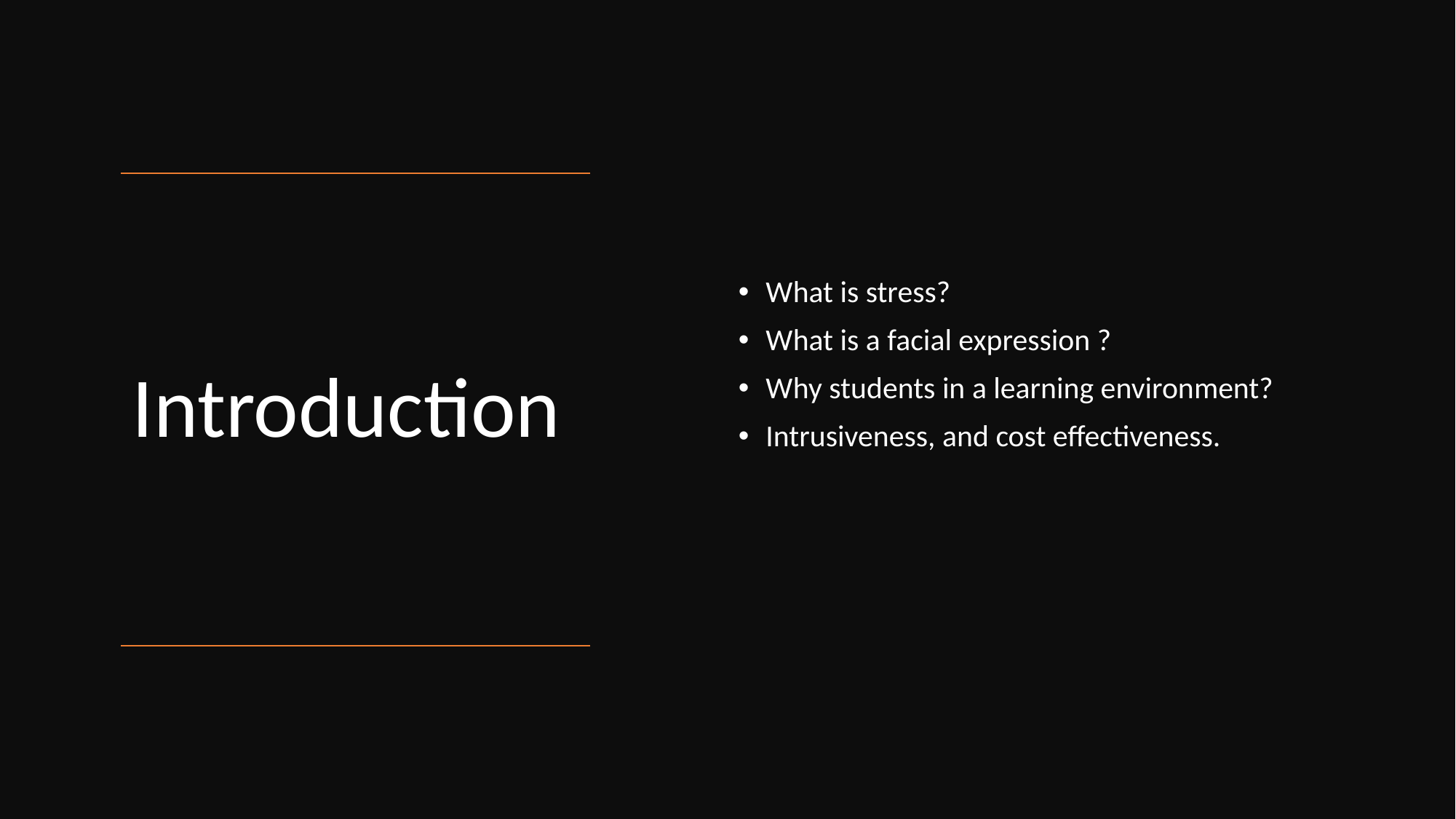

What is stress?
What is a facial expression ?
Why students in a learning environment?
Intrusiveness, and cost effectiveness.

# Introduction